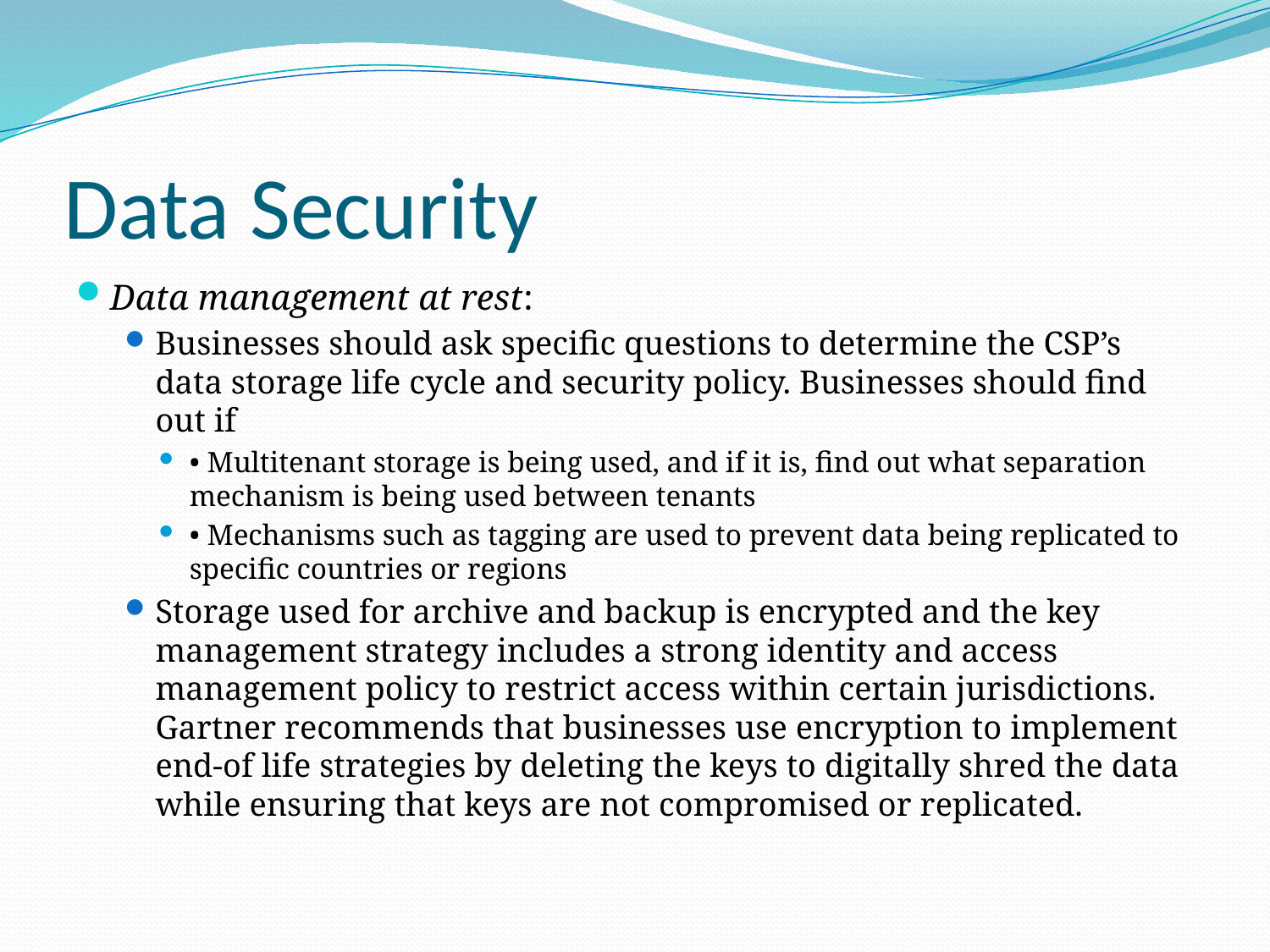

# Data Security
Data management at rest:
Businesses should ask specific questions to determine the CSP’s data storage life cycle and security policy. Businesses should find out if
• Multitenant storage is being used, and if it is, find out what separation mechanism is being used between tenants
• Mechanisms such as tagging are used to prevent data being replicated to specific countries or regions
Storage used for archive and backup is encrypted and the key management strategy includes a strong identity and access management policy to restrict access within certain jurisdictions.
Gartner recommends that businesses use encryption to implement end-of life strategies by deleting the keys to digitally shred the data while ensuring that keys are not compromised or replicated.